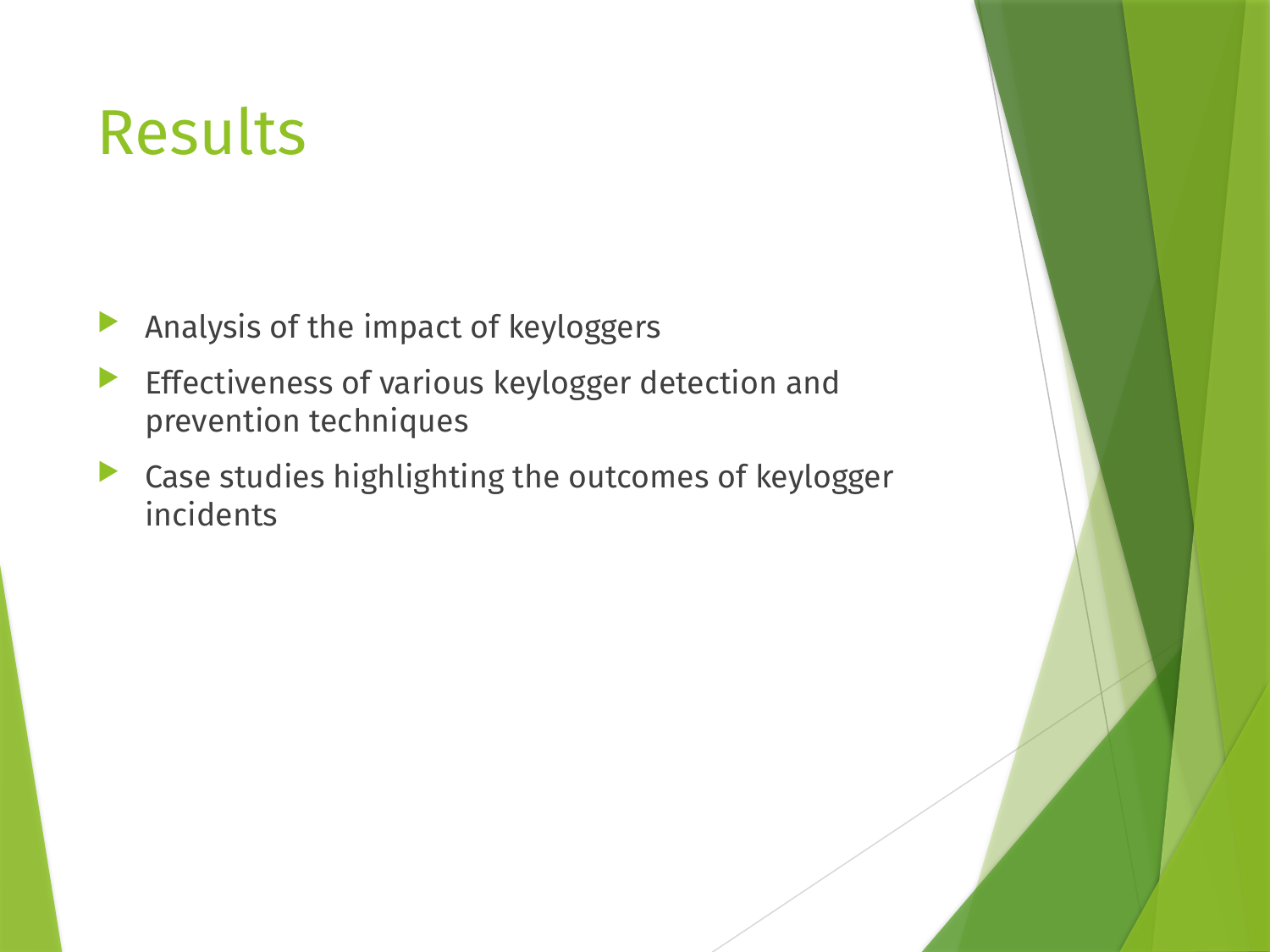

# Results
Analysis of the impact of keyloggers
Effectiveness of various keylogger detection and prevention techniques
Case studies highlighting the outcomes of keylogger incidents